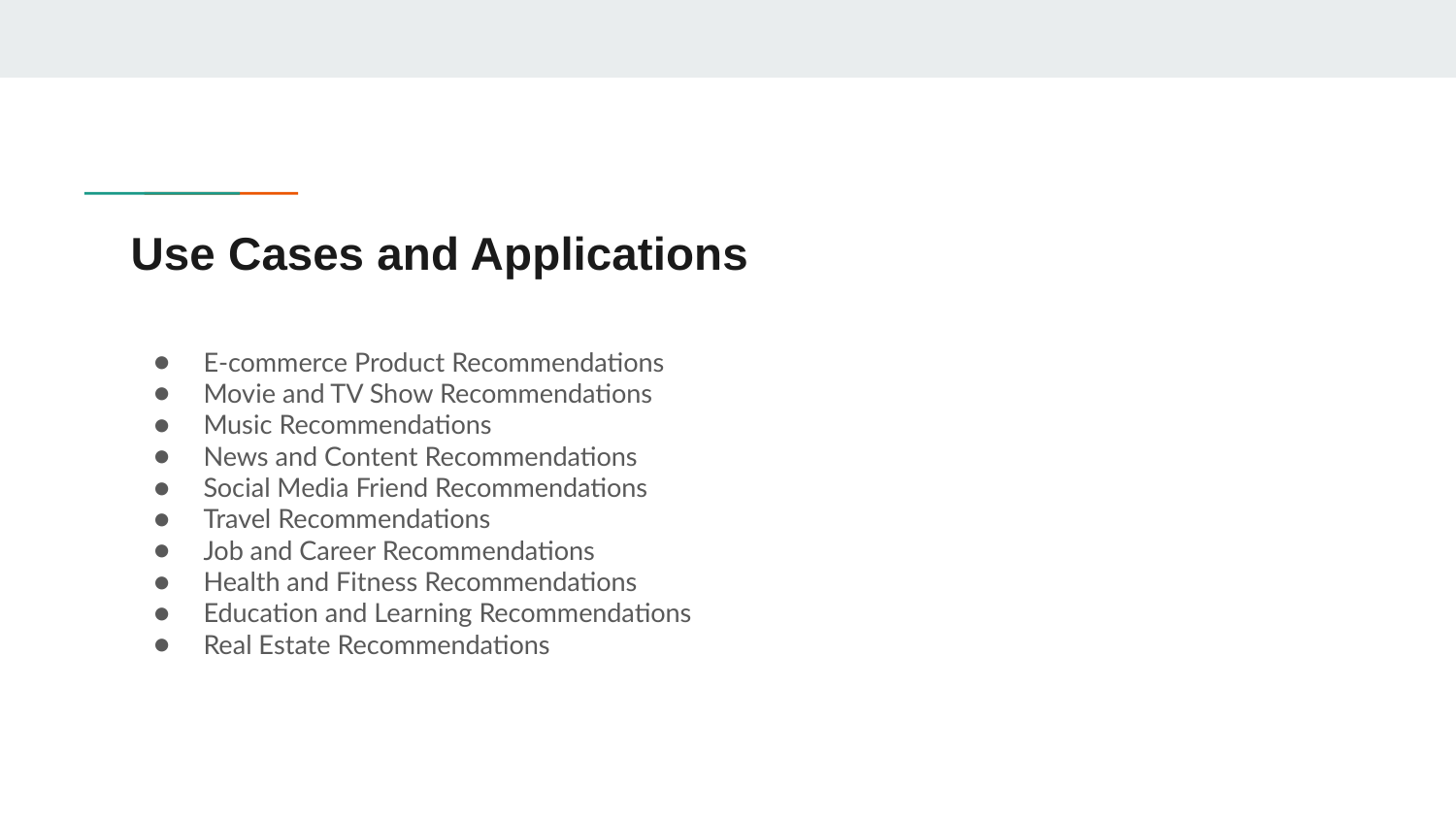

# Use Cases and Applications

E-commerce Product Recommendations
Movie and TV Show Recommendations
Music Recommendations
News and Content Recommendations
Social Media Friend Recommendations
Travel Recommendations
Job and Career Recommendations
Health and Fitness Recommendations
Education and Learning Recommendations
Real Estate Recommendations